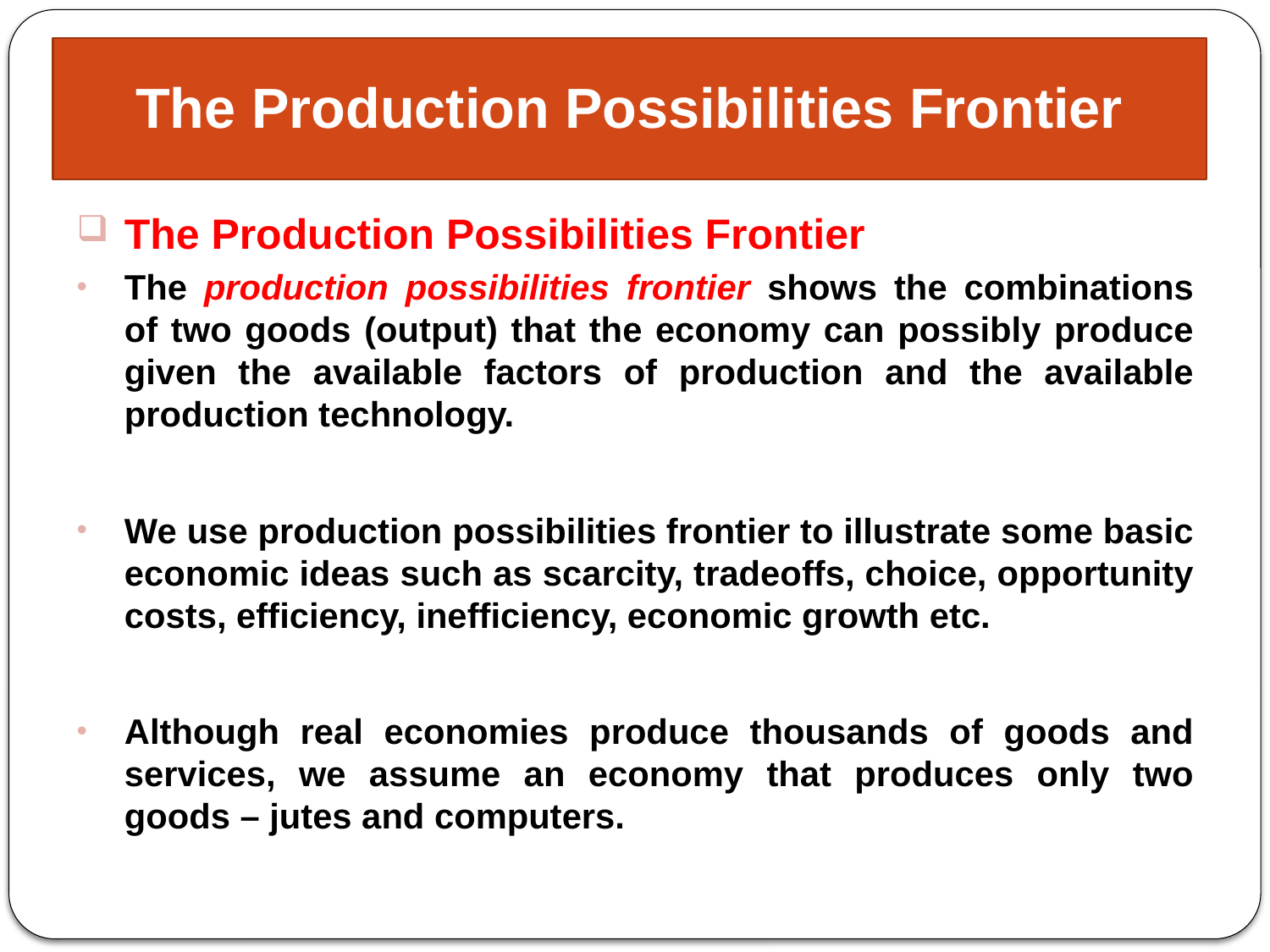

# The Production Possibilities Frontier
The Production Possibilities Frontier
The production possibilities frontier shows the combinations of two goods (output) that the economy can possibly produce given the available factors of production and the available production technology.

We use production possibilities frontier to illustrate some basic economic ideas such as scarcity, tradeoffs, choice, opportunity costs, efficiency, inefficiency, economic growth etc.

Although real economies produce thousands of goods and services, we assume an economy that produces only two goods – jutes and computers.